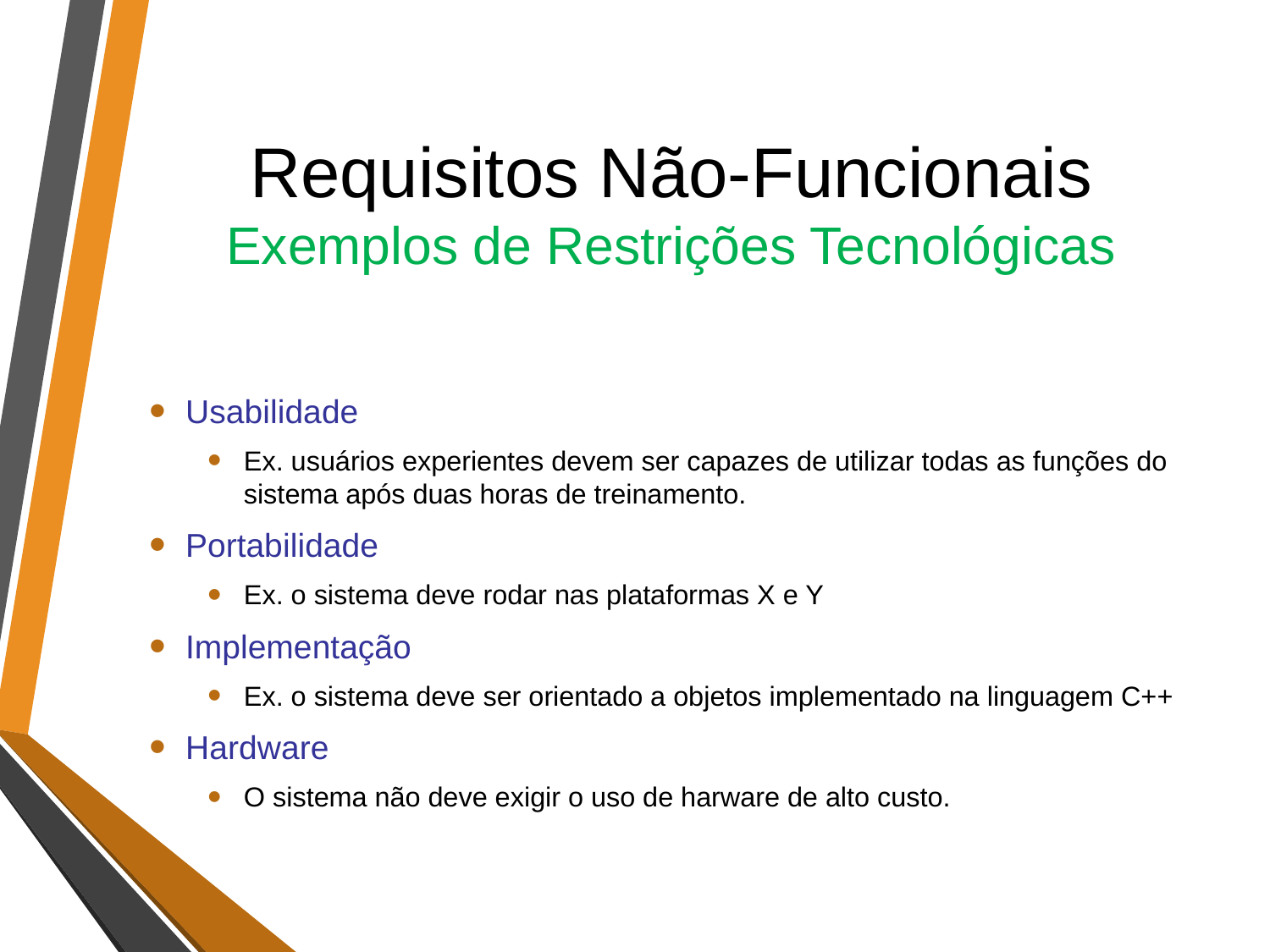

# Requisitos Não-Funcionais Exemplos de Restrições Tecnológicas
Usabilidade
Ex. usuários experientes devem ser capazes de utilizar todas as funções do sistema após duas horas de treinamento.
Portabilidade
Ex. o sistema deve rodar nas plataformas X e Y
Implementação
Ex. o sistema deve ser orientado a objetos implementado na linguagem C++
Hardware
O sistema não deve exigir o uso de harware de alto custo.